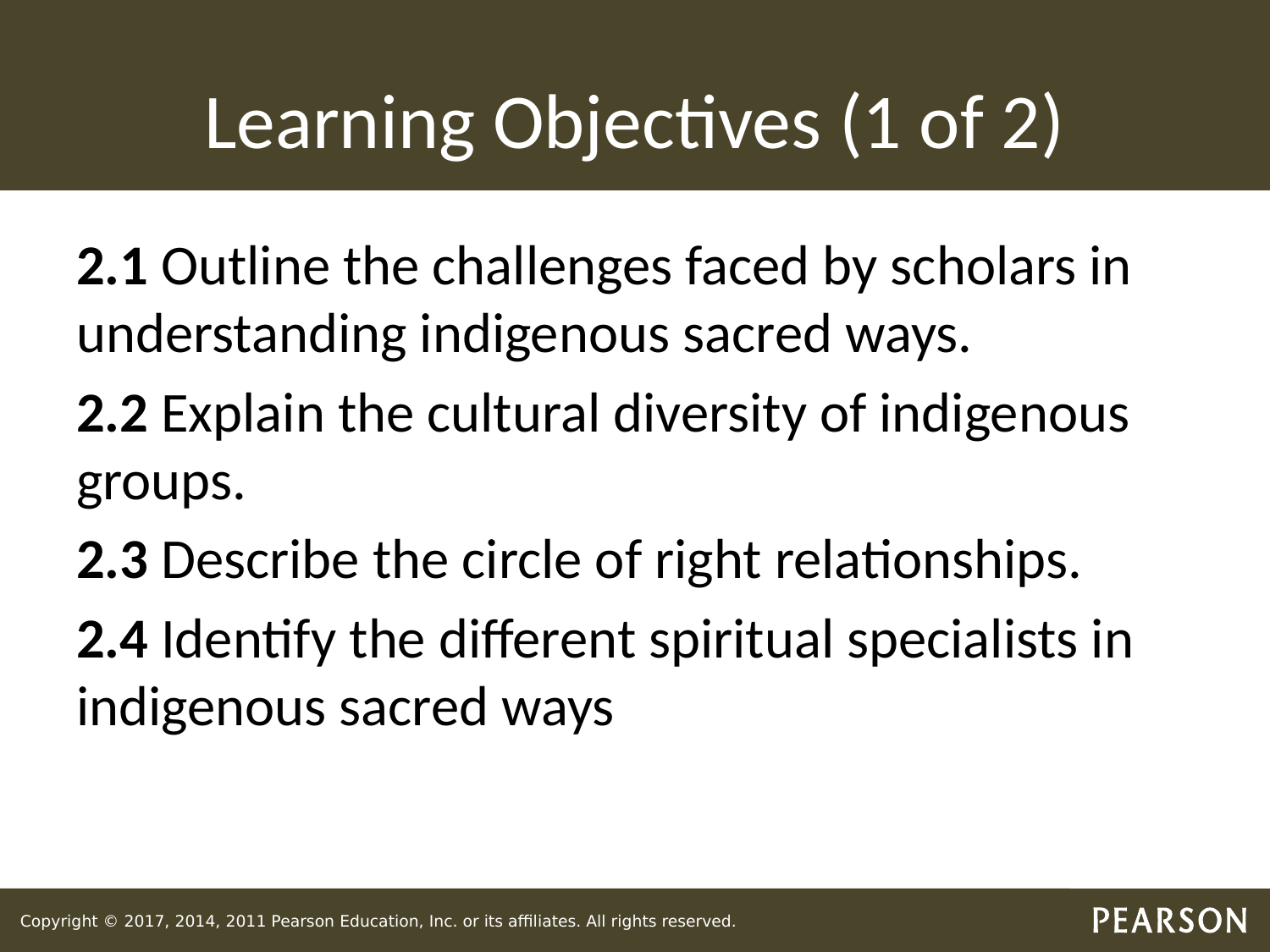

# Learning Objectives (1 of 2)
2.1 Outline the challenges faced by scholars in understanding indigenous sacred ways.
2.2 Explain the cultural diversity of indigenous groups.
2.3 Describe the circle of right relationships.
2.4 Identify the different spiritual specialists in indigenous sacred ways